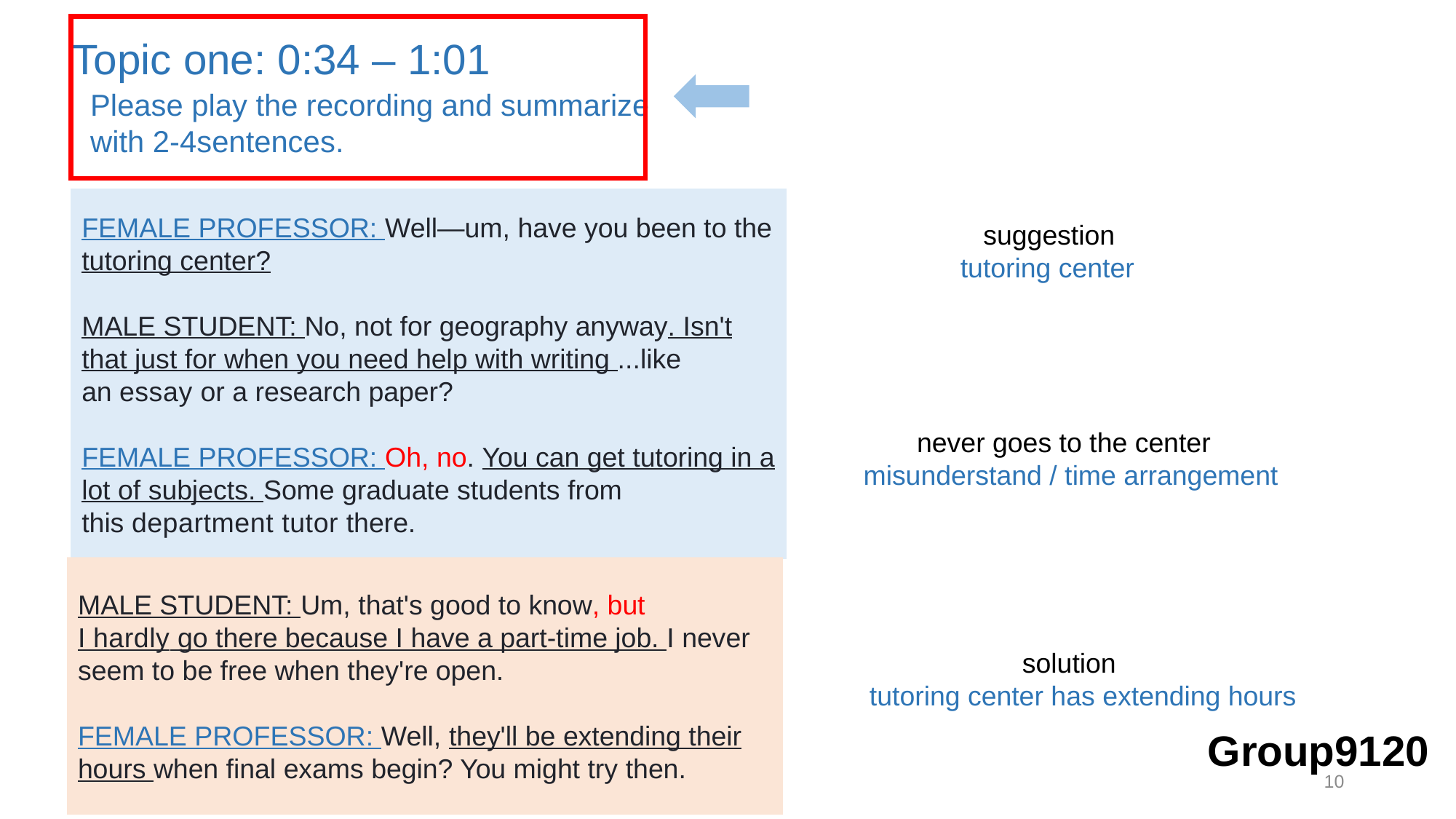

Topic one: 0:34 – 1:01

Please play the recording and summarize with 2-4sentences.
FEMALE PROFESSOR: Well—um, have you been to the tutoring center?

MALE STUDENT: No, not for geography anyway. Isn't that just for when you need help with writing ...like an essay or a research paper?

FEMALE PROFESSOR: Oh, no. You can get tutoring in a lot of subjects. Some graduate students from this department tutor there.

MALE STUDENT: Um, that's good to know, but I hardly go there because I have a part-time job. I never seem to be free when they're open.
FEMALE PROFESSOR: Well, they'll be extending their hours when final exams begin? You might try then.
FEMALE PROFESSOR: Well—um, have you been to the tutoring center?

MALE STUDENT: No, not for geography anyway. Isn't that just for when you need help with writing ...like an essay or a research paper?

FEMALE PROFESSOR: Oh, no. You can get tutoring in a lot of subjects. Some graduate students from this department tutor there.
   suggestion
tutoring center

       never goes to the center
misunderstand / time arrangement
MALE STUDENT: Um, that's good to know, but I hardly go there because I have a part-time job. I never seem to be free when they're open.
FEMALE PROFESSOR: Well, they'll be extending their hours when final exams begin? You might try then.
                    solution
tutoring center has extending hours
Group9120
10